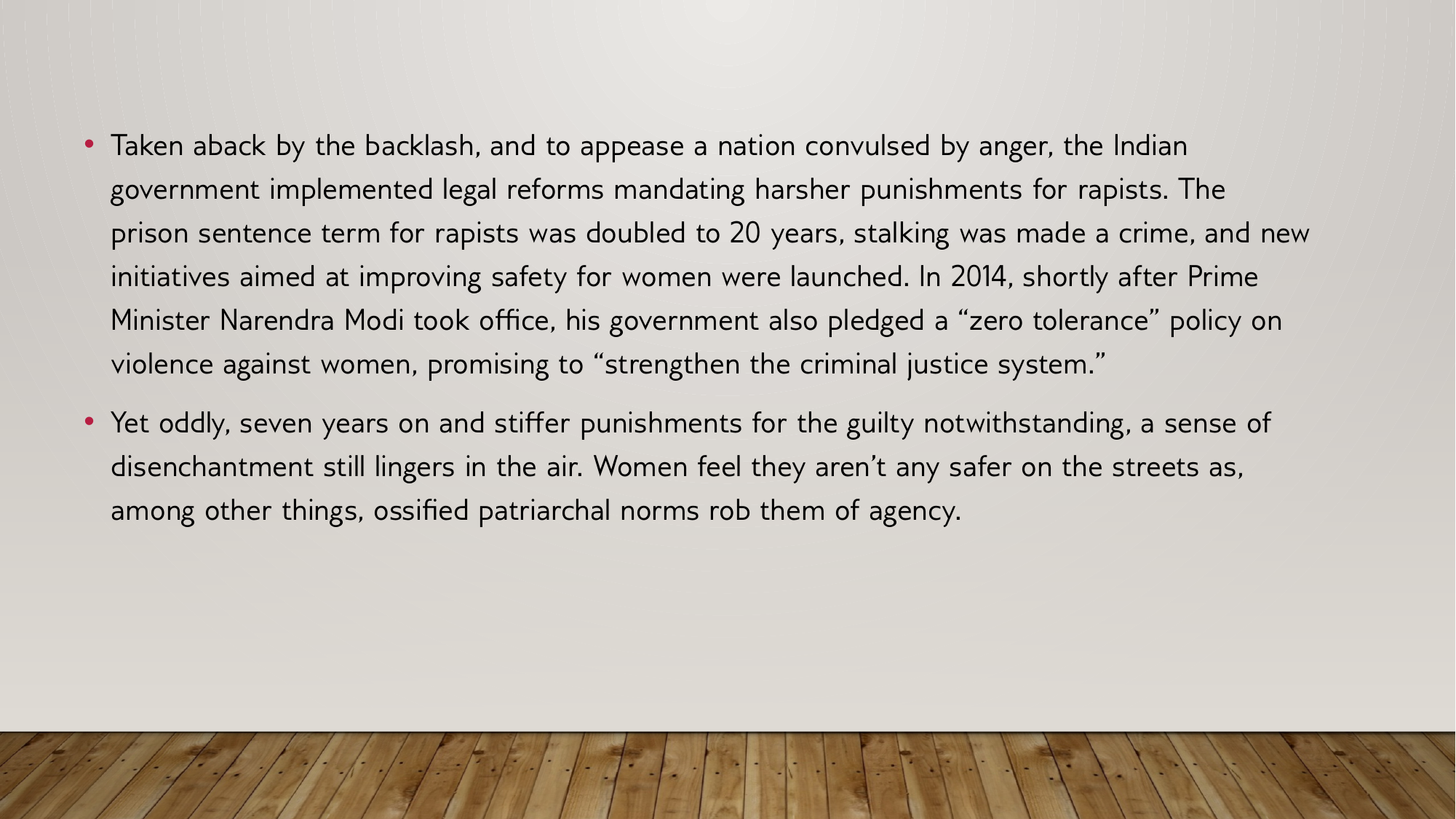

Taken aback by the backlash, and to appease a nation convulsed by anger, the Indian government implemented legal reforms mandating harsher punishments for rapists. The prison sentence term for rapists was doubled to 20 years, stalking was made a crime, and new initiatives aimed at improving safety for women were launched. In 2014, shortly after Prime Minister Narendra Modi took office, his government also pledged a “zero tolerance” policy on violence against women, promising to “strengthen the criminal justice system.”
Yet oddly, seven years on and stiffer punishments for the guilty notwithstanding, a sense of disenchantment still lingers in the air. Women feel they aren’t any safer on the streets as, among other things, ossified patriarchal norms rob them of agency.